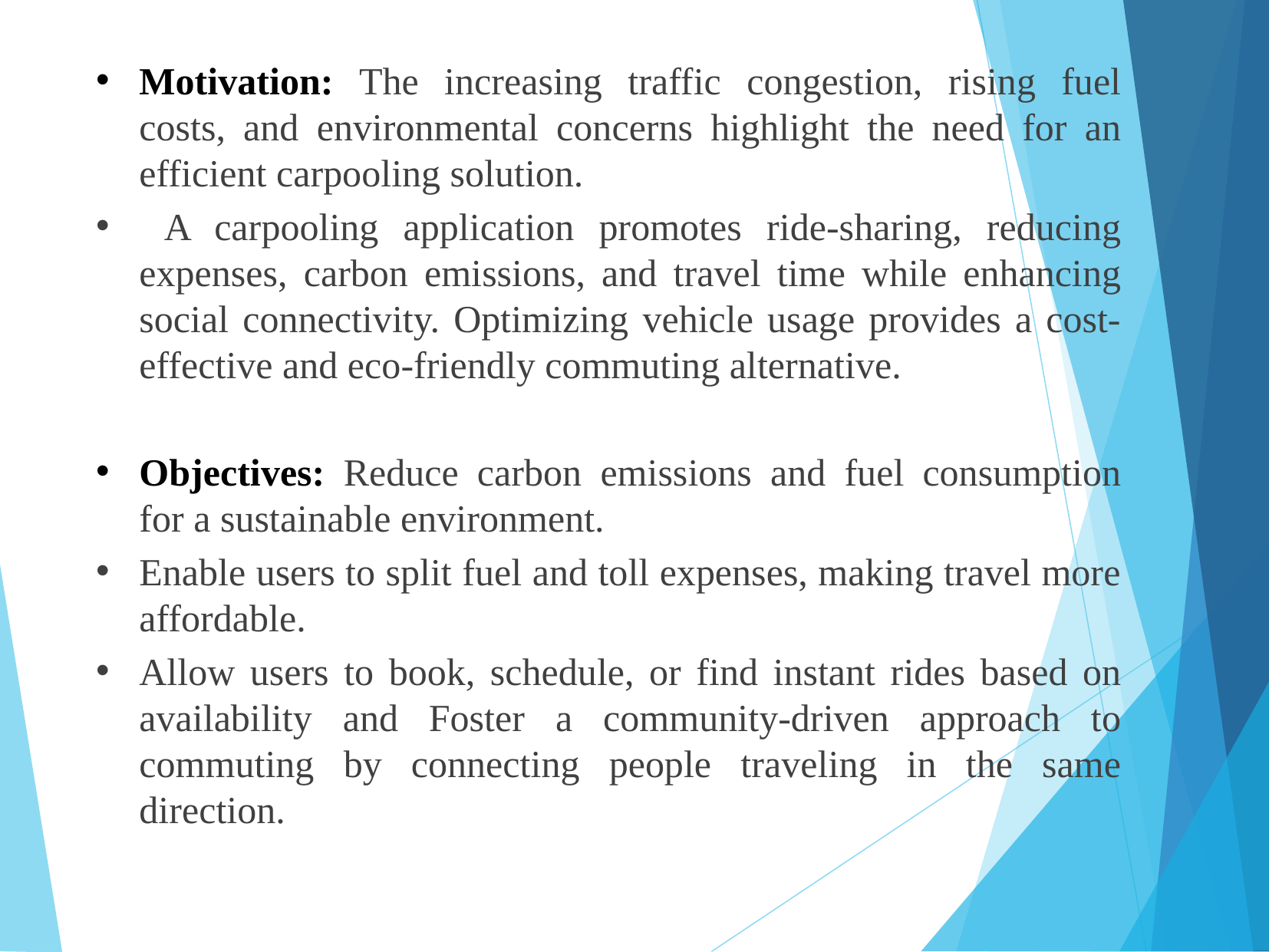

Motivation: The increasing traffic congestion, rising fuel costs, and environmental concerns highlight the need for an efficient carpooling solution.
 A carpooling application promotes ride-sharing, reducing expenses, carbon emissions, and travel time while enhancing social connectivity. Optimizing vehicle usage provides a cost-effective and eco-friendly commuting alternative.

Objectives: Reduce carbon emissions and fuel consumption for a sustainable environment.
Enable users to split fuel and toll expenses, making travel more affordable.
Allow users to book, schedule, or find instant rides based on availability and Foster a community-driven approach to commuting by connecting people traveling in the same direction.